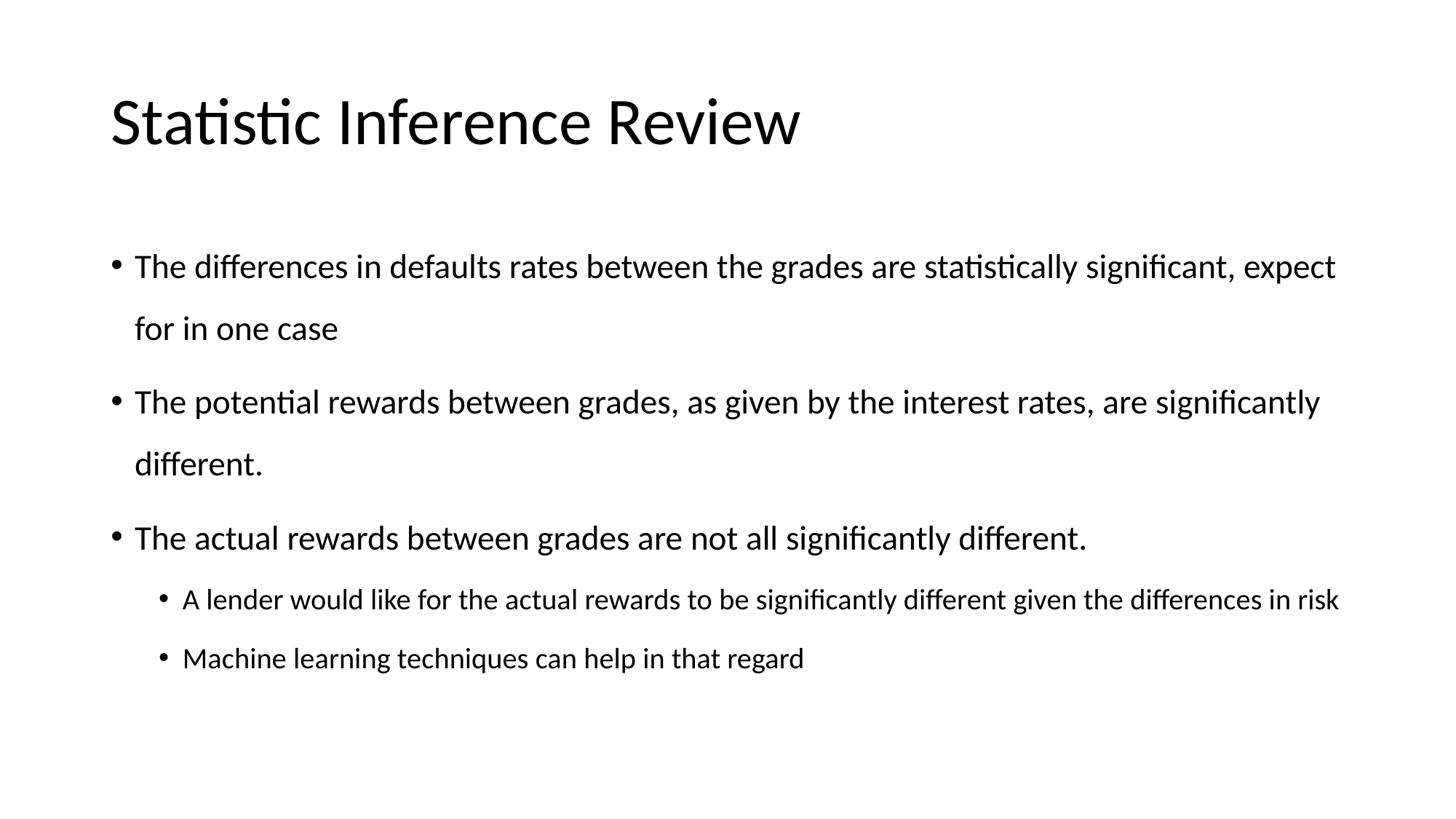

# Statistic Inference Review
The differences in defaults rates between the grades are statistically significant, expect for in one case
The potential rewards between grades, as given by the interest rates, are significantly different.
The actual rewards between grades are not all significantly different.
A lender would like for the actual rewards to be significantly different given the differences in risk
Machine learning techniques can help in that regard